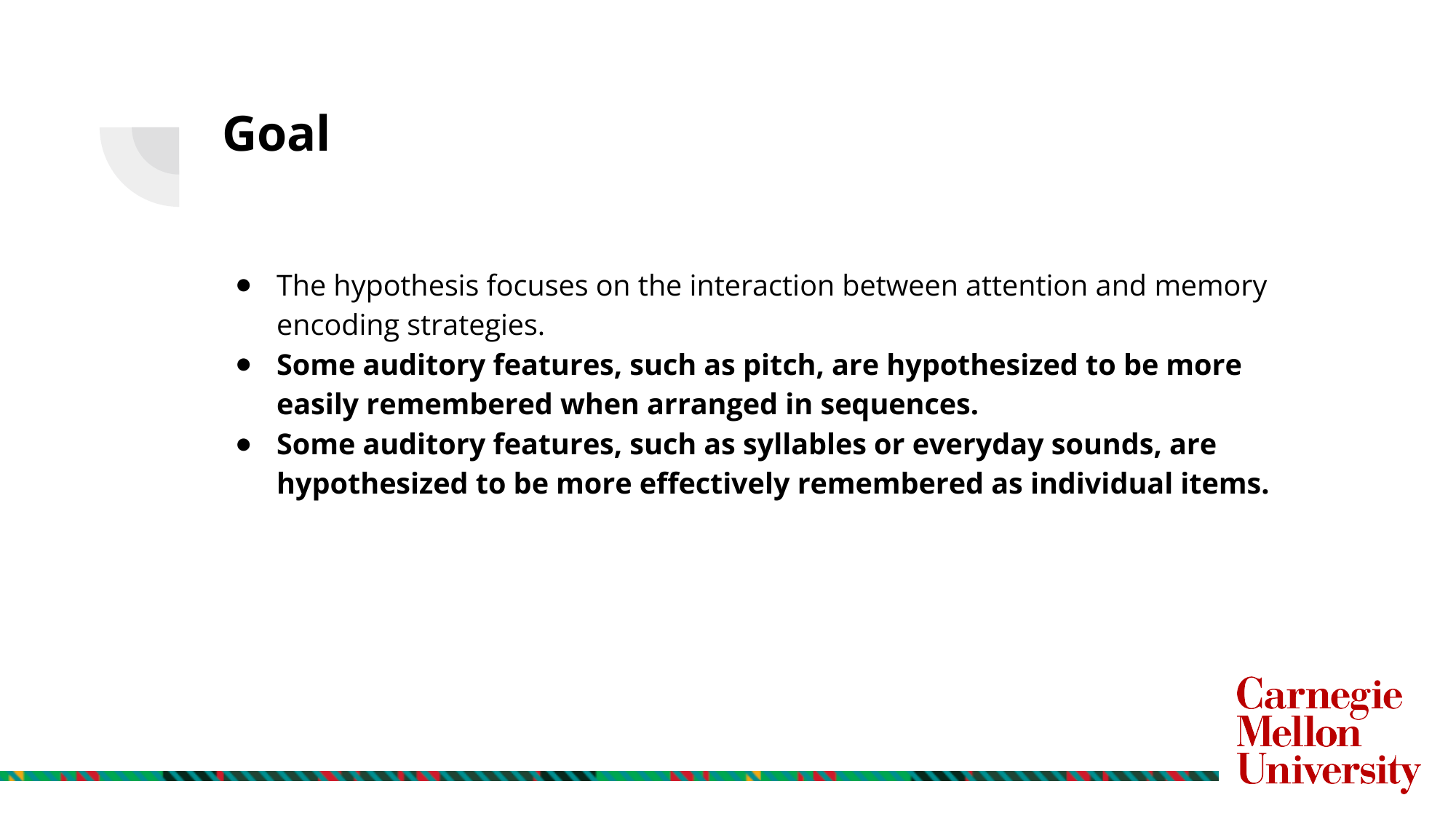

# Goal
The hypothesis focuses on the interaction between attention and memory encoding strategies.
Some auditory features, such as pitch, are hypothesized to be more easily remembered when arranged in sequences.
Some auditory features, such as syllables or everyday sounds, are hypothesized to be more effectively remembered as individual items.